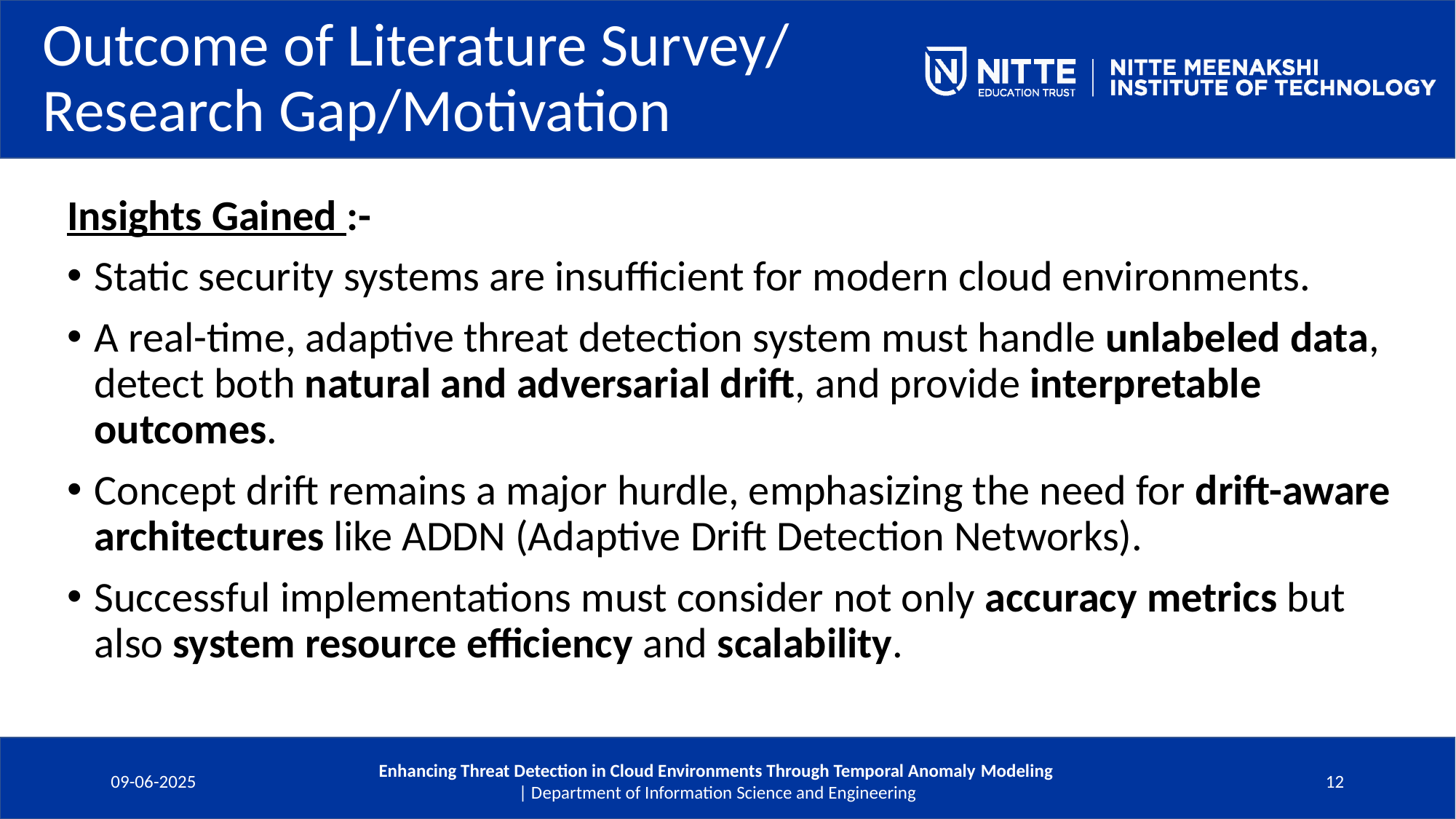

# Outcome of Literature Survey/ Research Gap/Motivation
Insights Gained :-
Static security systems are insufficient for modern cloud environments.
A real-time, adaptive threat detection system must handle unlabeled data, detect both natural and adversarial drift, and provide interpretable outcomes.
Concept drift remains a major hurdle, emphasizing the need for drift-aware architectures like ADDN (Adaptive Drift Detection Networks).
Successful implementations must consider not only accuracy metrics but also system resource efficiency and scalability.

09-06-2025
Enhancing Threat Detection in Cloud Environments Through Temporal Anomaly Modeling
 | Department of Information Science and Engineering
12